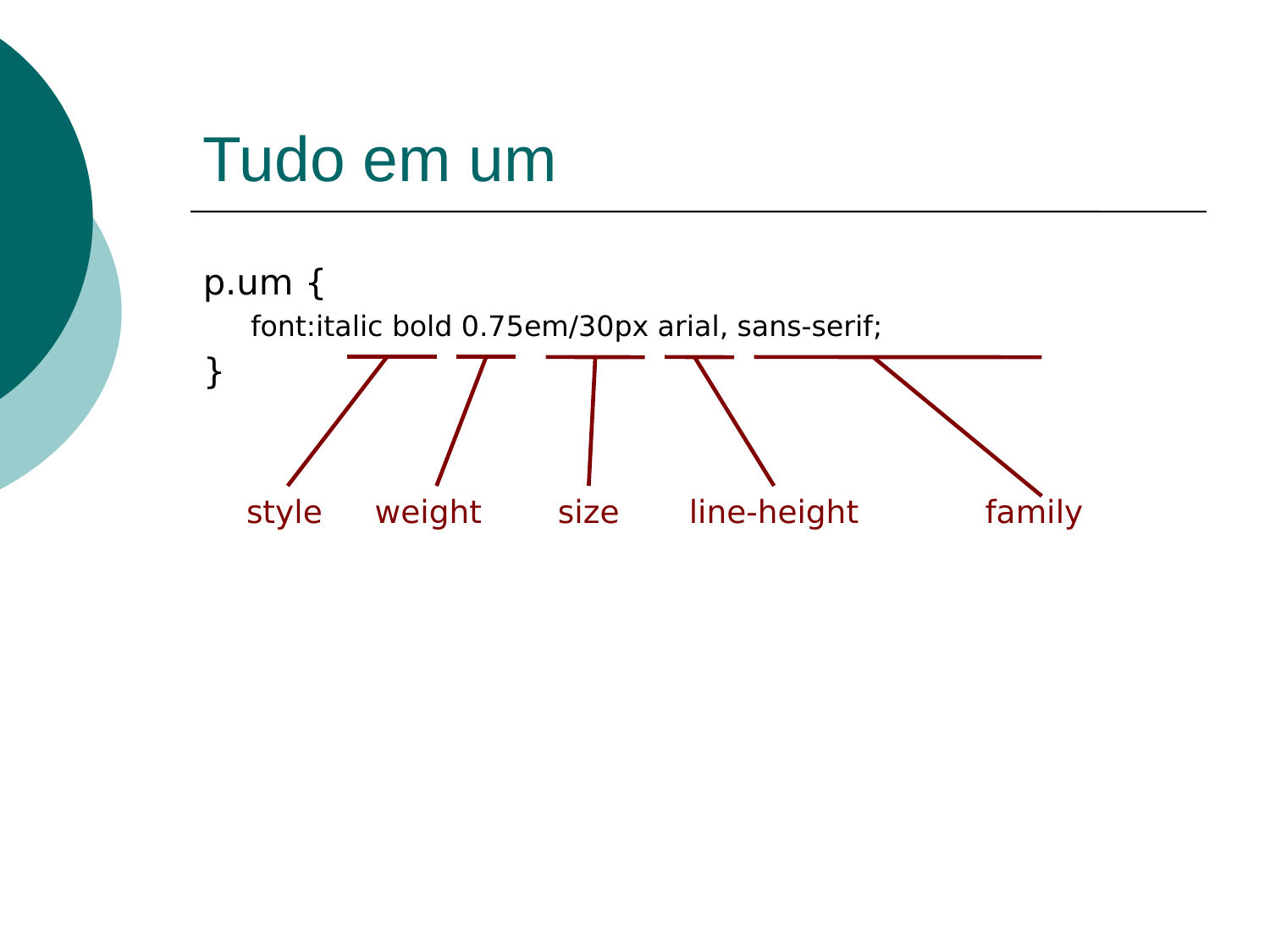

# Tudo em um
p.um {
	font:italic bold 0.75em/30px arial, sans-serif;
}
style
weight
size
line-height
family